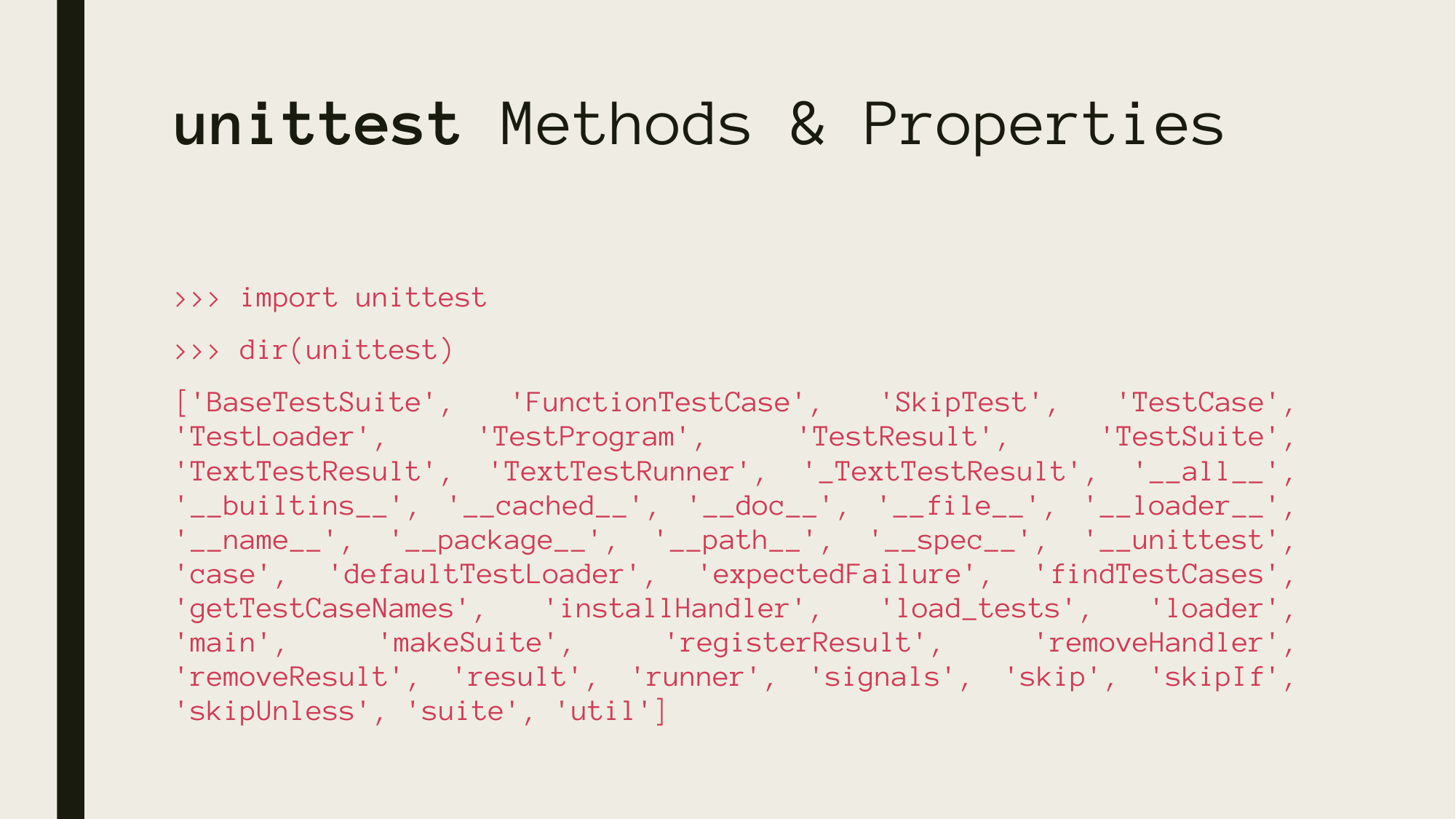

# unittest Methods & Properties
>>> import unittest
>>> dir(unittest)
['BaseTestSuite', 'FunctionTestCase', 'SkipTest', 'TestCase', 'TestLoader', 'TestProgram', 'TestResult', 'TestSuite', 'TextTestResult', 'TextTestRunner', '_TextTestResult', '__all__', '__builtins__', '__cached__', '__doc__', '__file__', '__loader__', '__name__', '__package__', '__path__', '__spec__', '__unittest', 'case', 'defaultTestLoader', 'expectedFailure', 'findTestCases', 'getTestCaseNames', 'installHandler', 'load_tests', 'loader', 'main', 'makeSuite', 'registerResult', 'removeHandler', 'removeResult', 'result', 'runner', 'signals', 'skip', 'skipIf', 'skipUnless', 'suite', 'util']